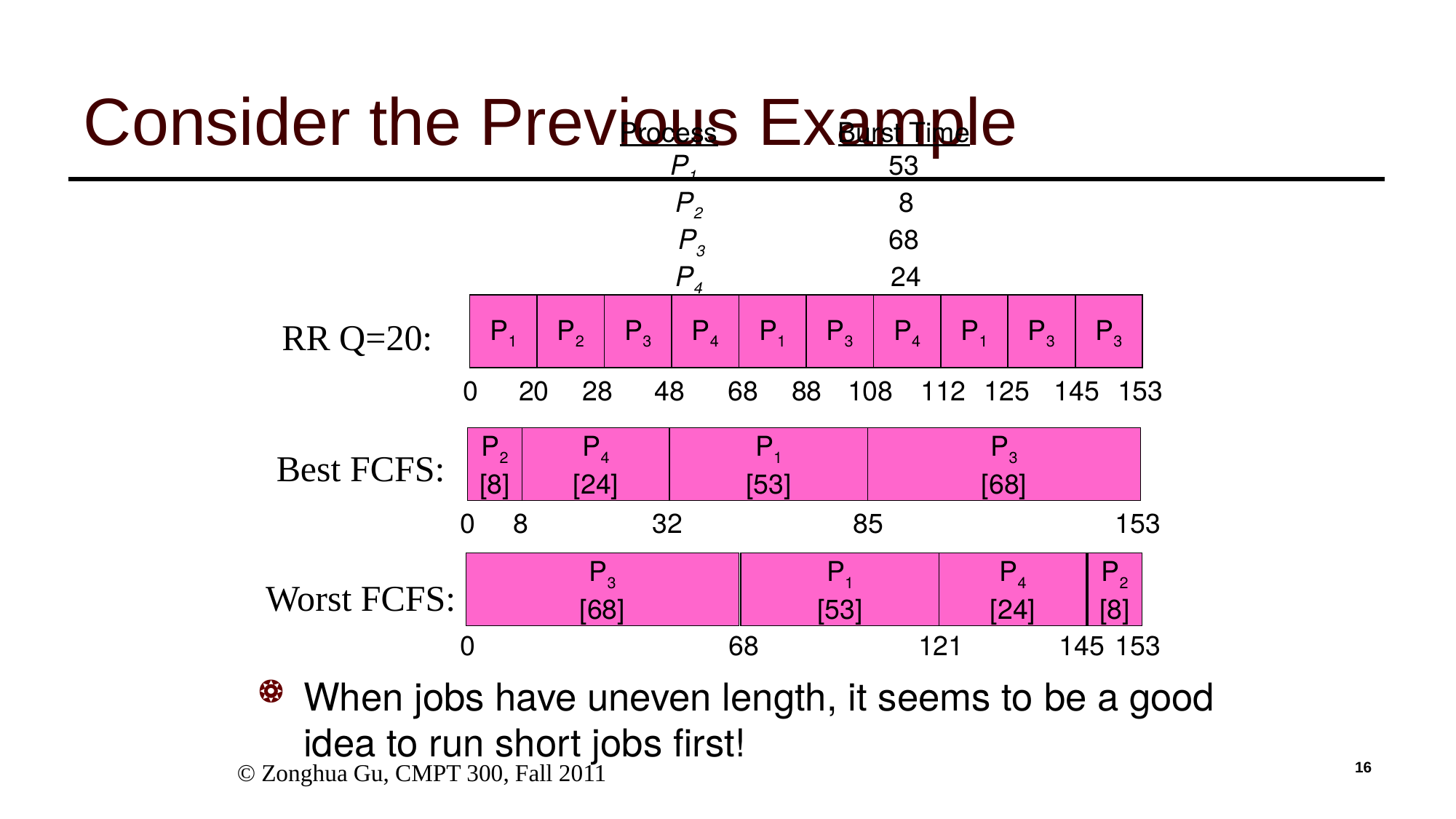

# Consider the Previous Example
	Process		Burst Time
	P1		53
	P2		 8
	 P3		68
	 P4		 24
P1
P2
P3
P4
P1
P3
P4
P1
P3
P3
0
20
28
48
68
88
108
112
125
145
153
RR Q=20:
P2
[8]
P4
[24]
P1
[53]
P3
[68]
0
8
32
85
153
Best FCFS:
P3
[68]
P1
[53]
P4
[24]
P2
[8]
Worst FCFS:
68
121
145
0
153
When jobs have uneven length, it seems to be a good idea to run short jobs first!
 © Zonghua Gu, CMPT 300, Fall 2011
16